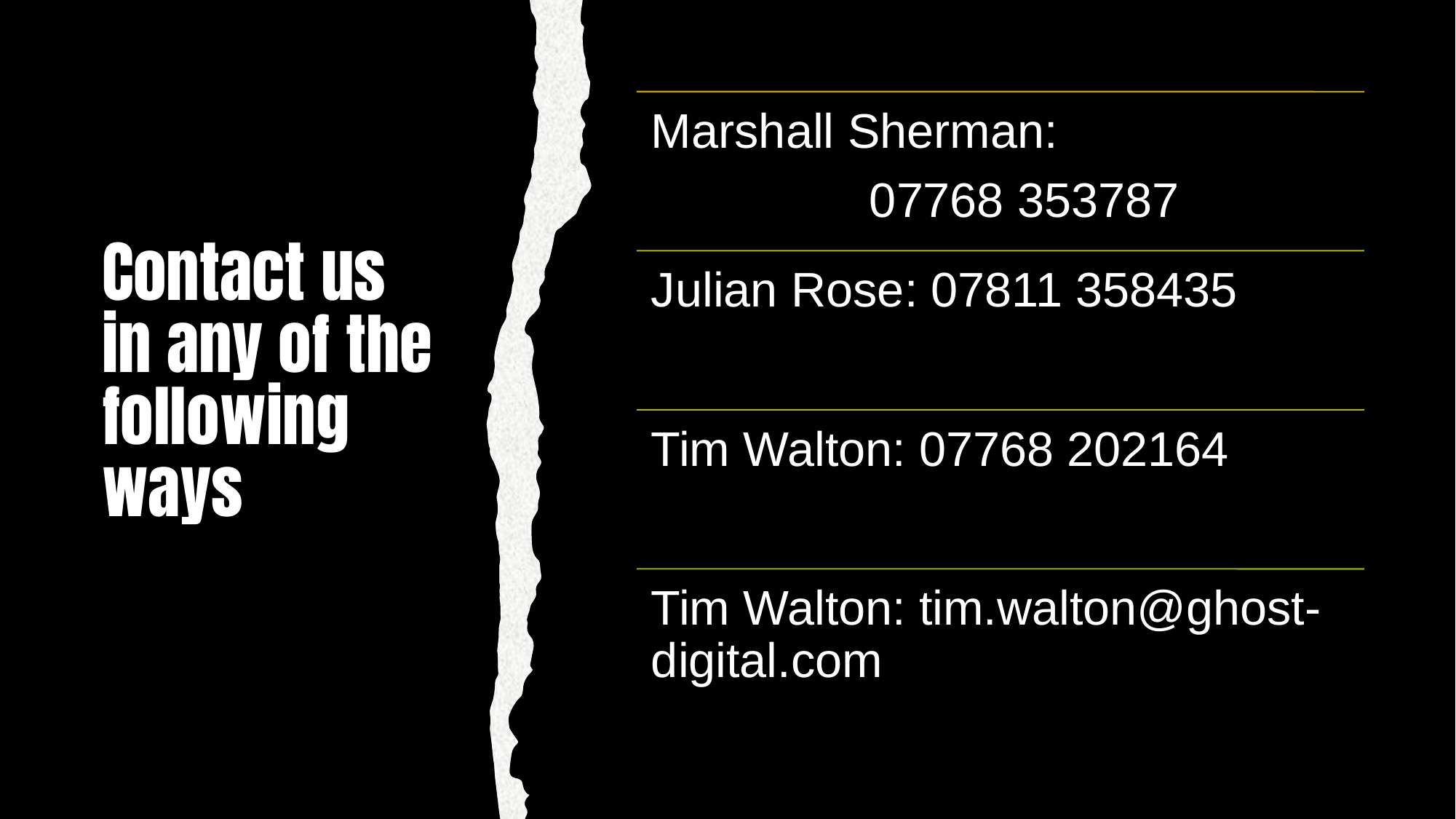

Marshall Sherman:
		07768 353787
Julian Rose: 07811 358435
Tim Walton: 07768 202164
Tim Walton: tim.walton@ghost-digital.com
# Contact us in any of the following ways